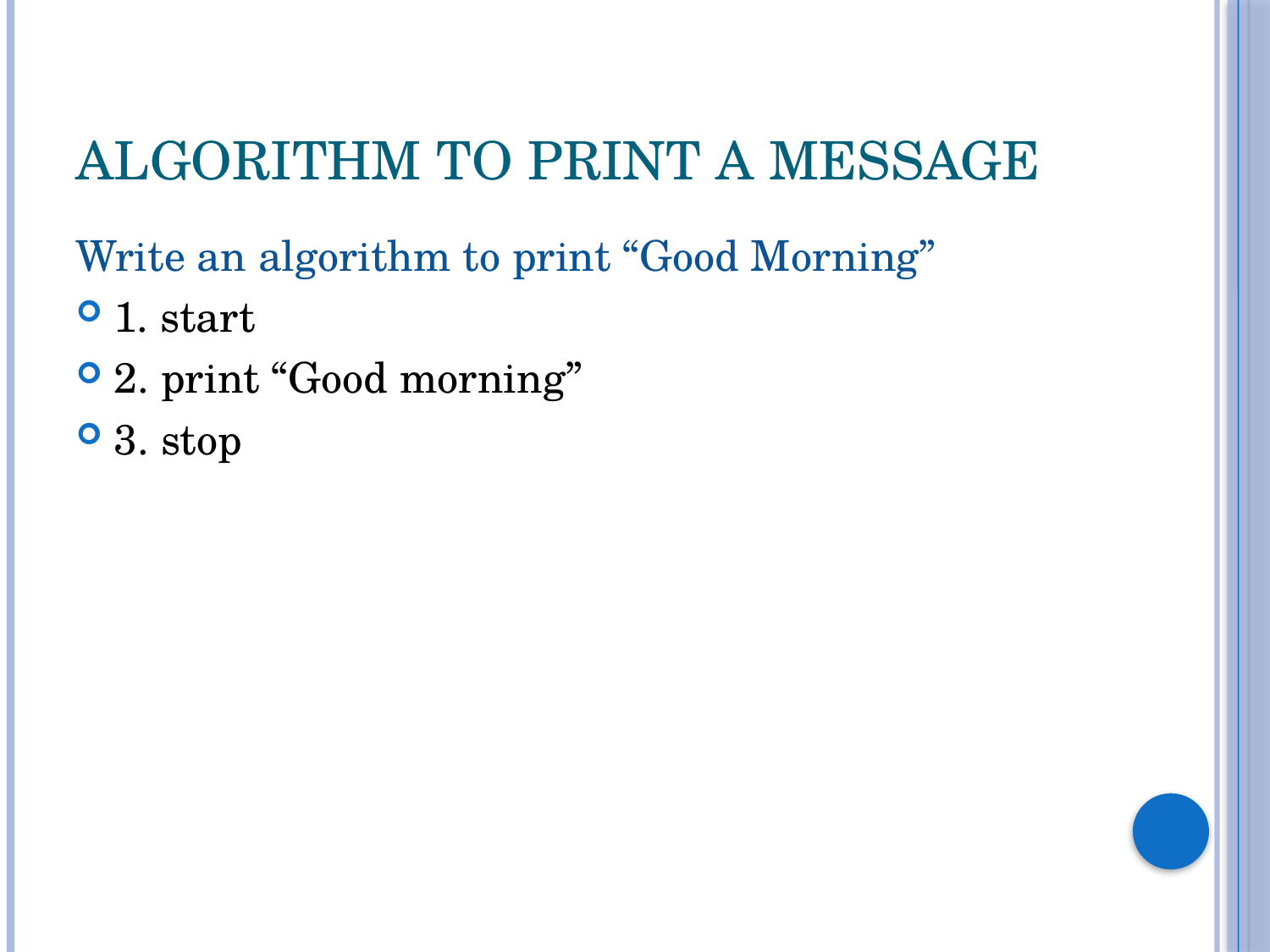

# Algorithm to print a message
Write an algorithm to print “Good Morning”
1. start
2. print “Good morning”
3. stop